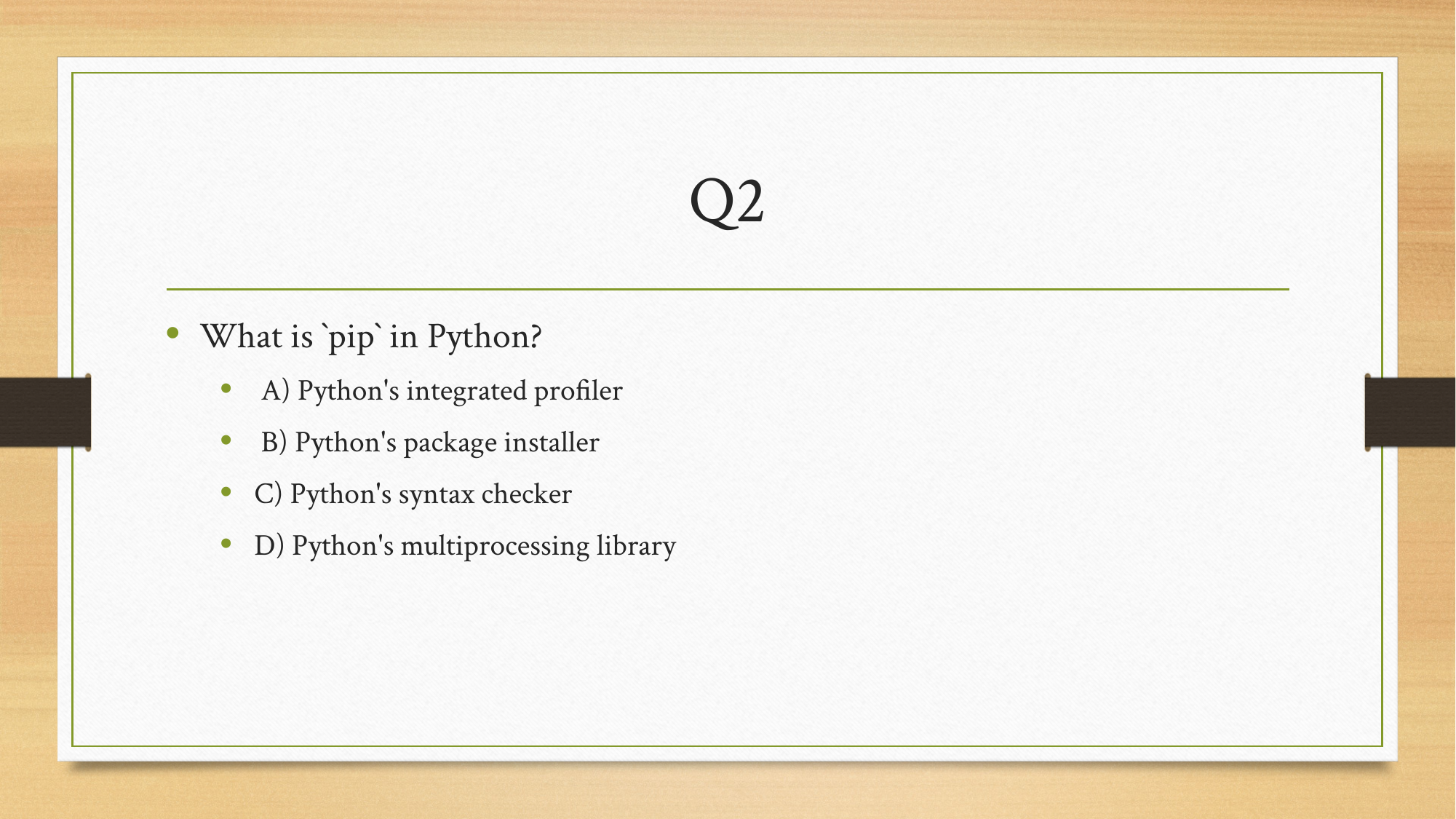

# Q2
What is `pip` in Python?
 A) Python's integrated profiler
 B) Python's package installer
C) Python's syntax checker
D) Python's multiprocessing library